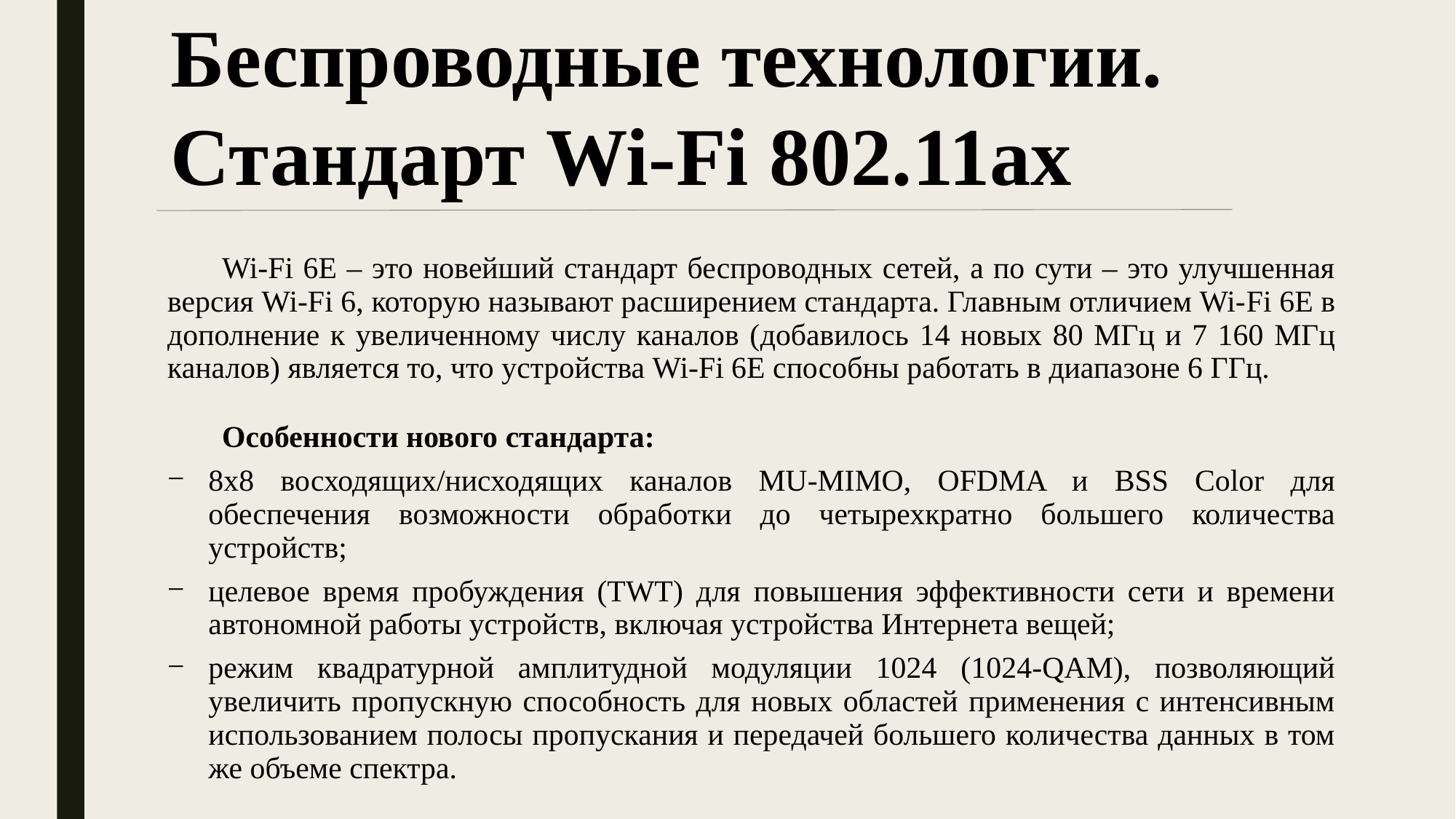

Беспроводные технологии. Стандарт Wi-Fi 802.11ax
Wi-Fi 6E – это новейший стандарт беспроводных сетей, а по сути – это улучшенная версия Wi-Fi 6, которую называют расширением стандарта. Главным отличием Wi-Fi 6E в дополнение к увеличенному числу каналов (добавилось 14 новых 80 МГц и 7 160 МГц каналов) является то, что устройства Wi-Fi 6E способны работать в диапазоне 6 ГГц.

Особенности нового стандарта:
8x8 восходящих/нисходящих каналов MU-MIMO, OFDMA и BSS Color для обеспечения возможности обработки до четырехкратно большего количества устройств;
целевое время пробуждения (TWT) для повышения эффективности сети и времени автономной работы устройств, включая устройства Интернета вещей;
режим квадратурной амплитудной модуляции 1024 (1024-QAM), позволяющий увеличить пропускную способность для новых областей применения с интенсивным использованием полосы пропускания и передачей большего количества данных в том же объеме спектра.